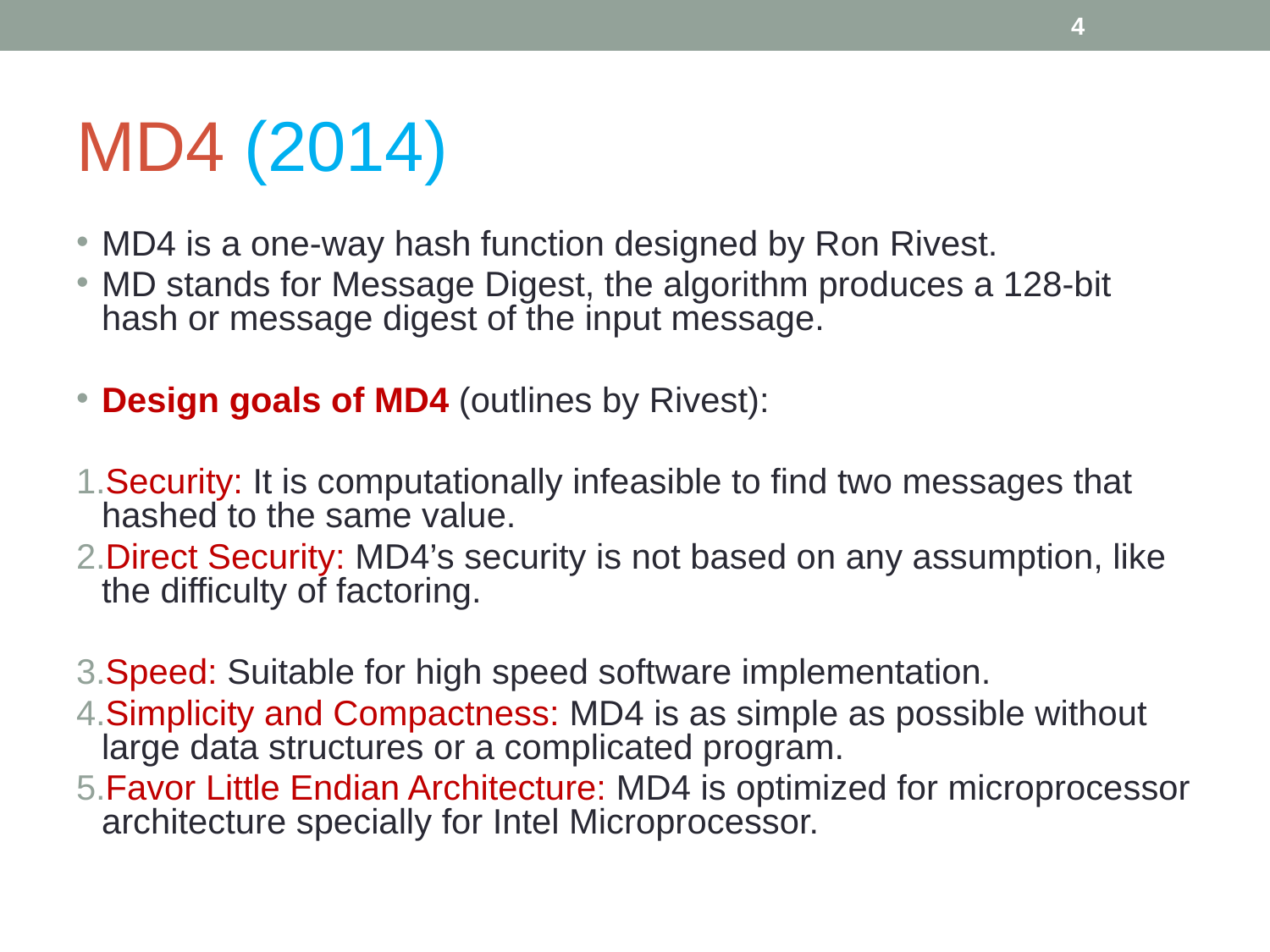

4
# MD4 (2014)
MD4 is a one-way hash function designed by Ron Rivest.
MD stands for Message Digest, the algorithm produces a 128-bit hash or message digest of the input message.

Design goals of MD4 (outlines by Rivest):

Security: It is computationally infeasible to find two messages that hashed to the same value.
Direct Security: MD4’s security is not based on any assumption, like the difficulty of factoring.

Speed: Suitable for high speed software implementation.
Simplicity and Compactness: MD4 is as simple as possible without large data structures or a complicated program.
Favor Little Endian Architecture: MD4 is optimized for microprocessor architecture specially for Intel Microprocessor.